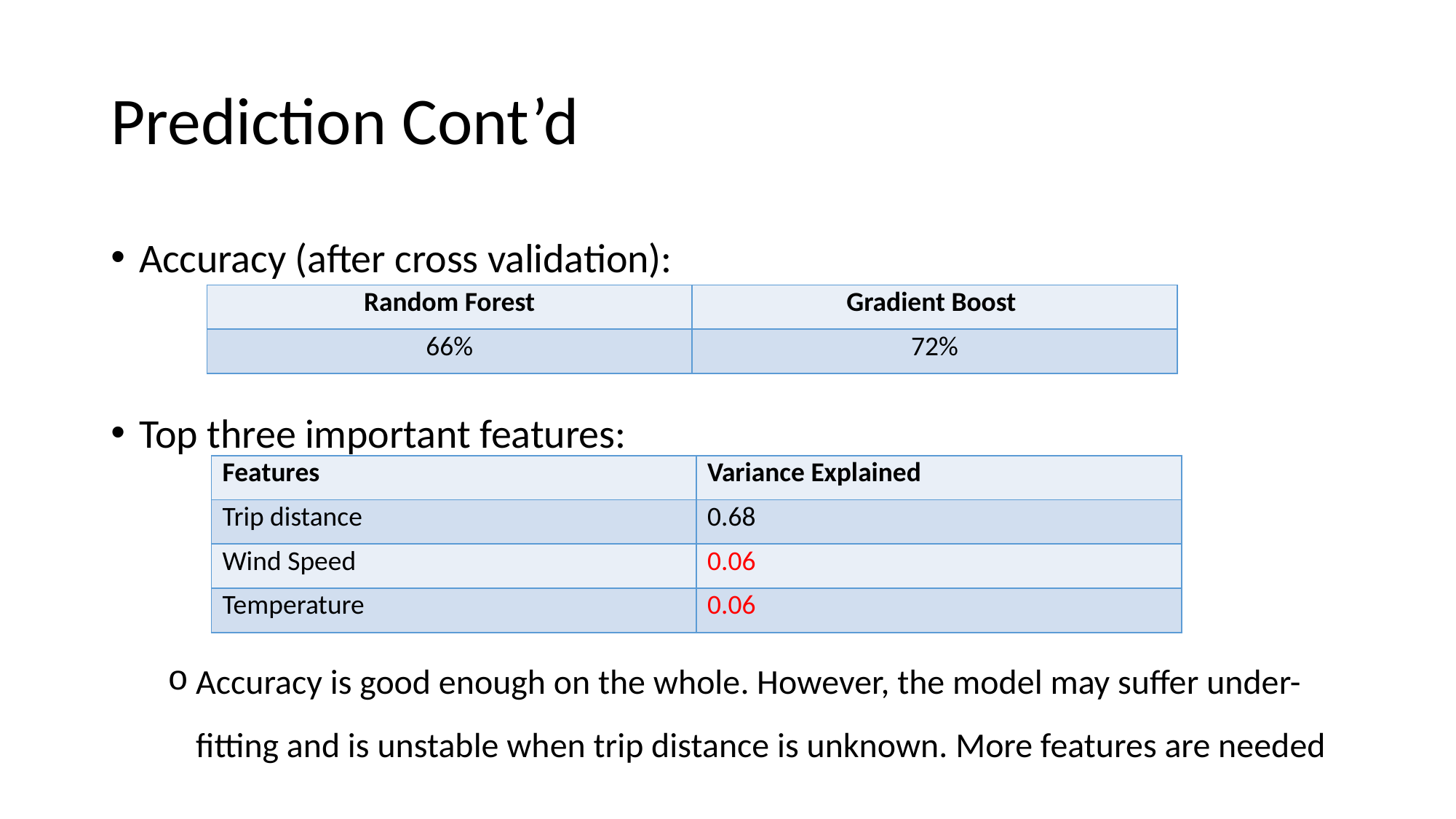

# Prediction Cont’d
Accuracy (after cross validation):

Top three important features:

Accuracy is good enough on the whole. However, the model may suffer under-fitting and is unstable when trip distance is unknown. More features are needed

| Random Forest | Gradient Boost |
| --- | --- |
| 66% | 72% |
| Features | Variance Explained |
| --- | --- |
| Trip distance | 0.68 |
| Wind Speed | 0.06 |
| Temperature | 0.06 |